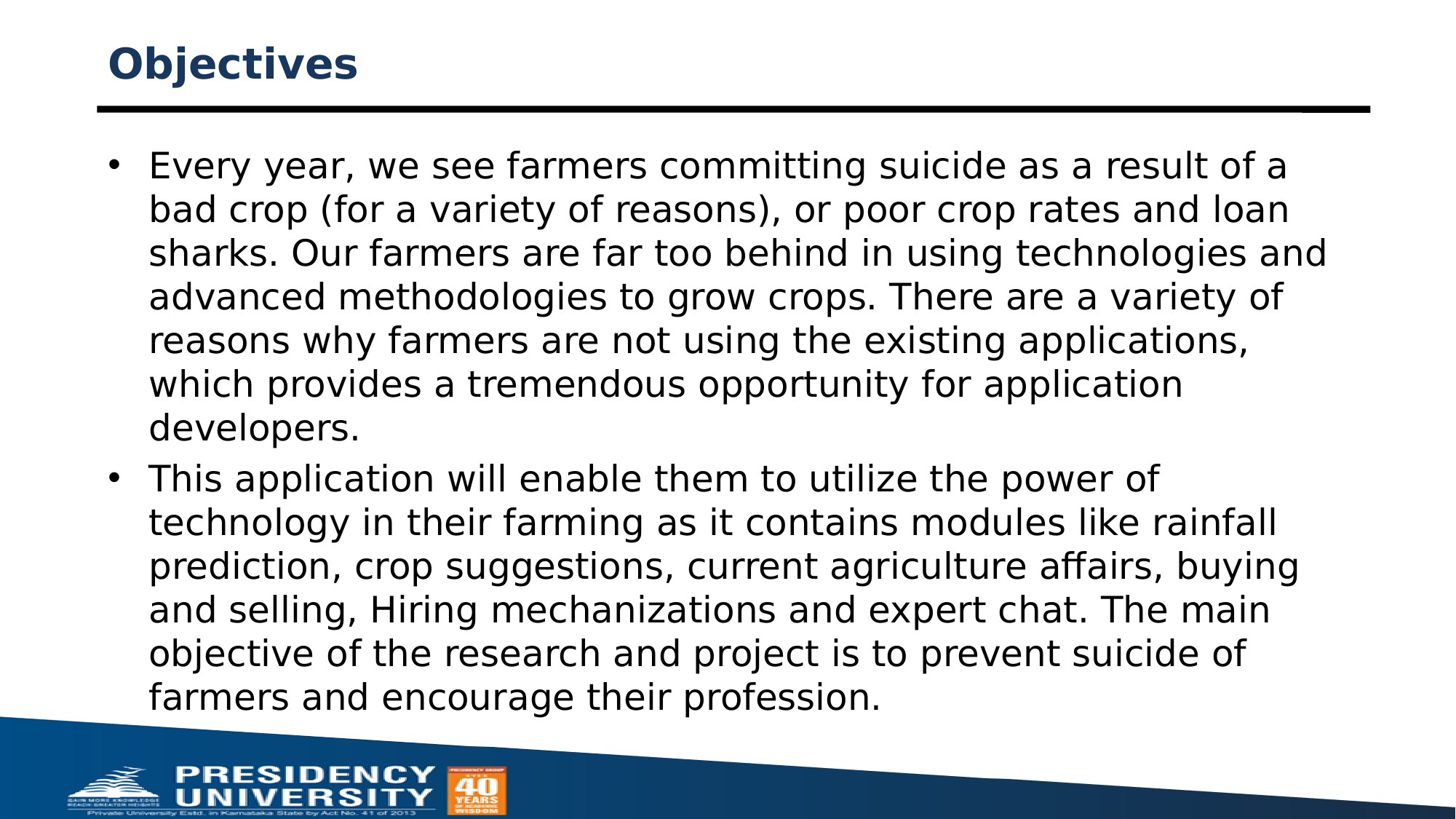

# Objectives
Every year, we see farmers committing suicide as a result of a bad crop (for a variety of reasons), or poor crop rates and loan sharks. Our farmers are far too behind in using technologies and advanced methodologies to grow crops. There are a variety of reasons why farmers are not using the existing applications, which provides a tremendous opportunity for application developers.
This application will enable them to utilize the power of technology in their farming as it contains modules like rainfall prediction, crop suggestions, current agriculture affairs, buying and selling, Hiring mechanizations and expert chat. The main objective of the research and project is to prevent suicide of farmers and encourage their profession.